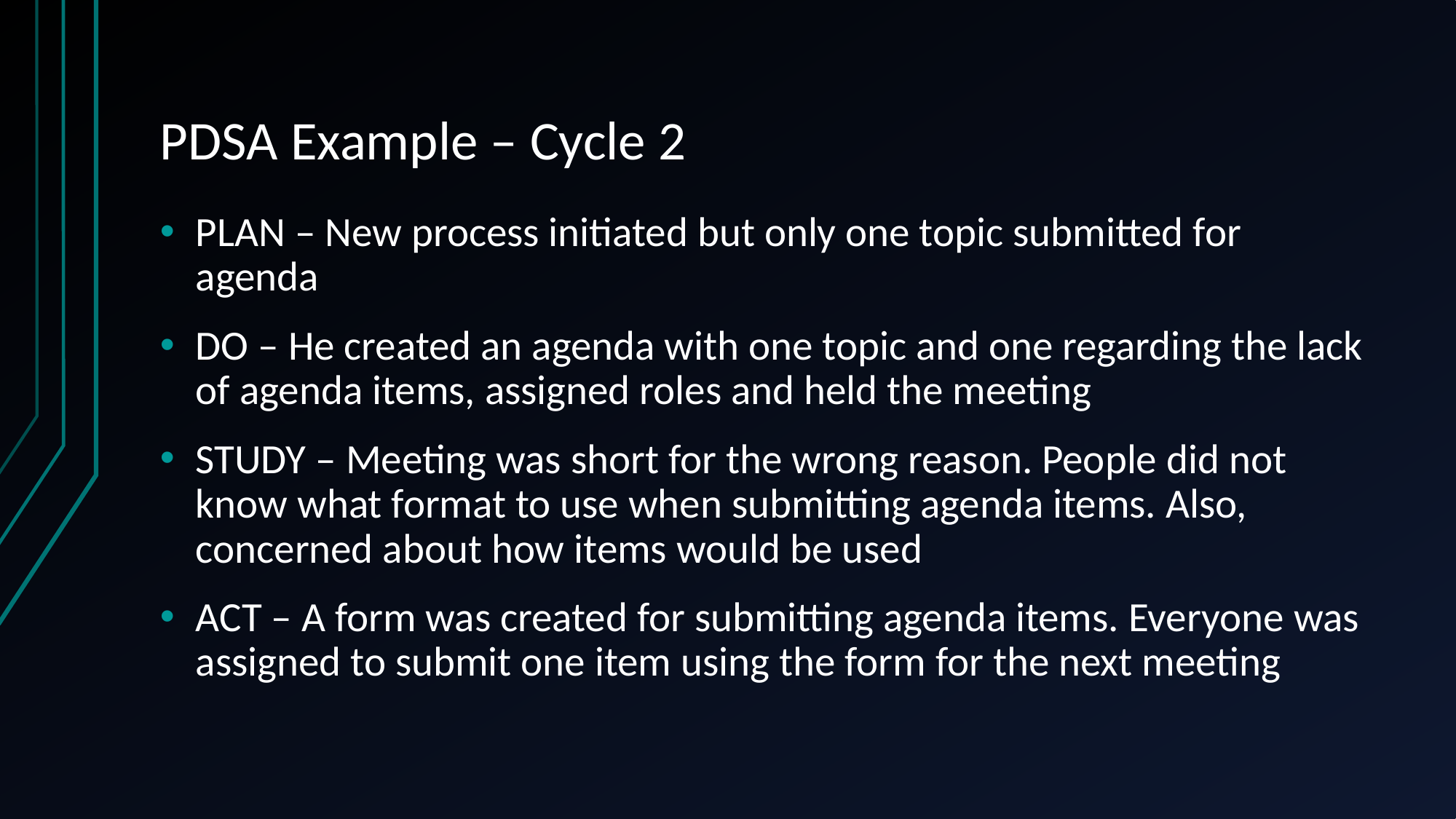

# PDSA Example – Cycle 2
PLAN – New process initiated but only one topic submitted for agenda
DO – He created an agenda with one topic and one regarding the lack of agenda items, assigned roles and held the meeting
STUDY – Meeting was short for the wrong reason. People did not know what format to use when submitting agenda items. Also, concerned about how items would be used
ACT – A form was created for submitting agenda items. Everyone was assigned to submit one item using the form for the next meeting